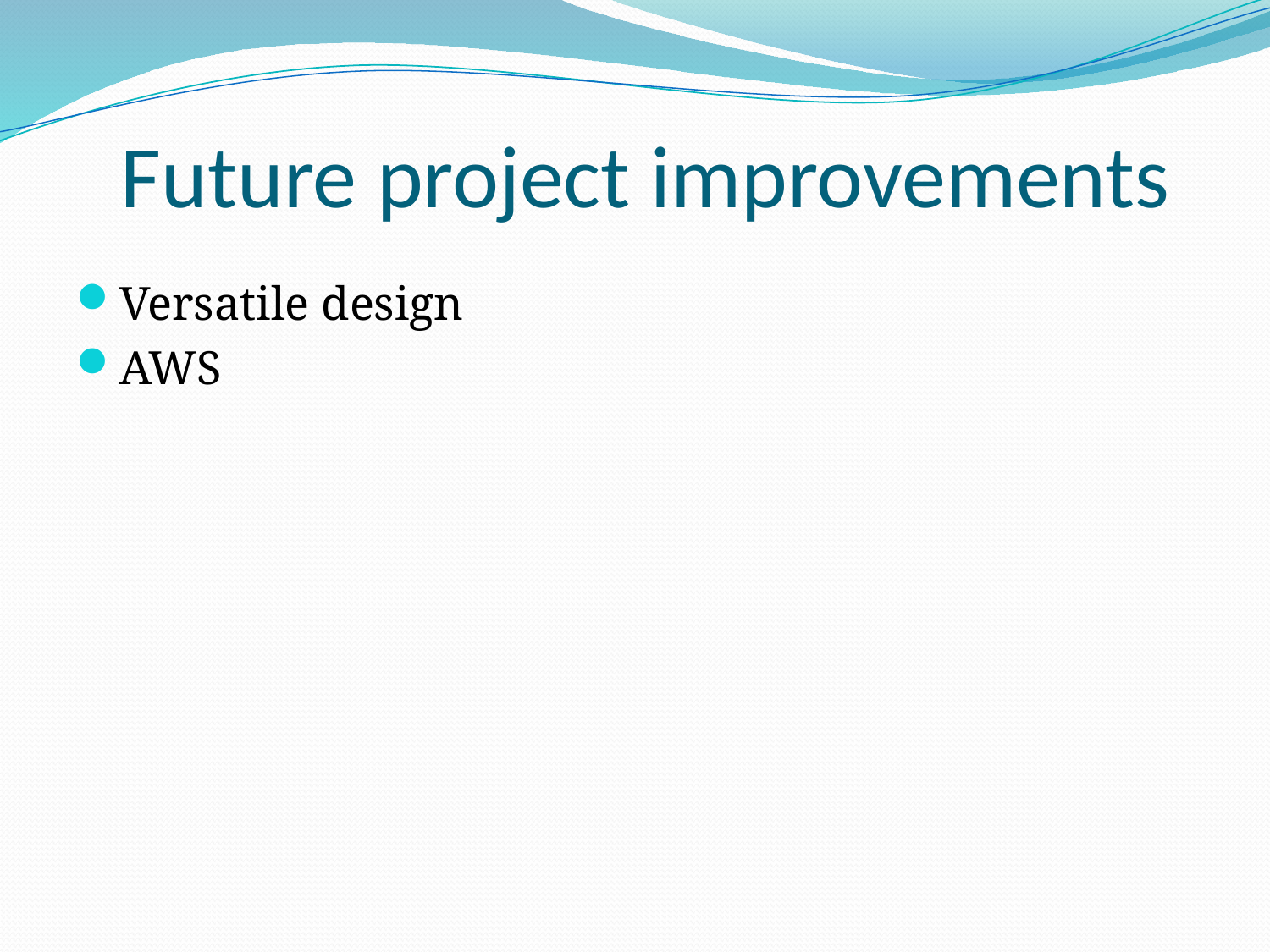

# Future project improvements
Versatile design
AWS